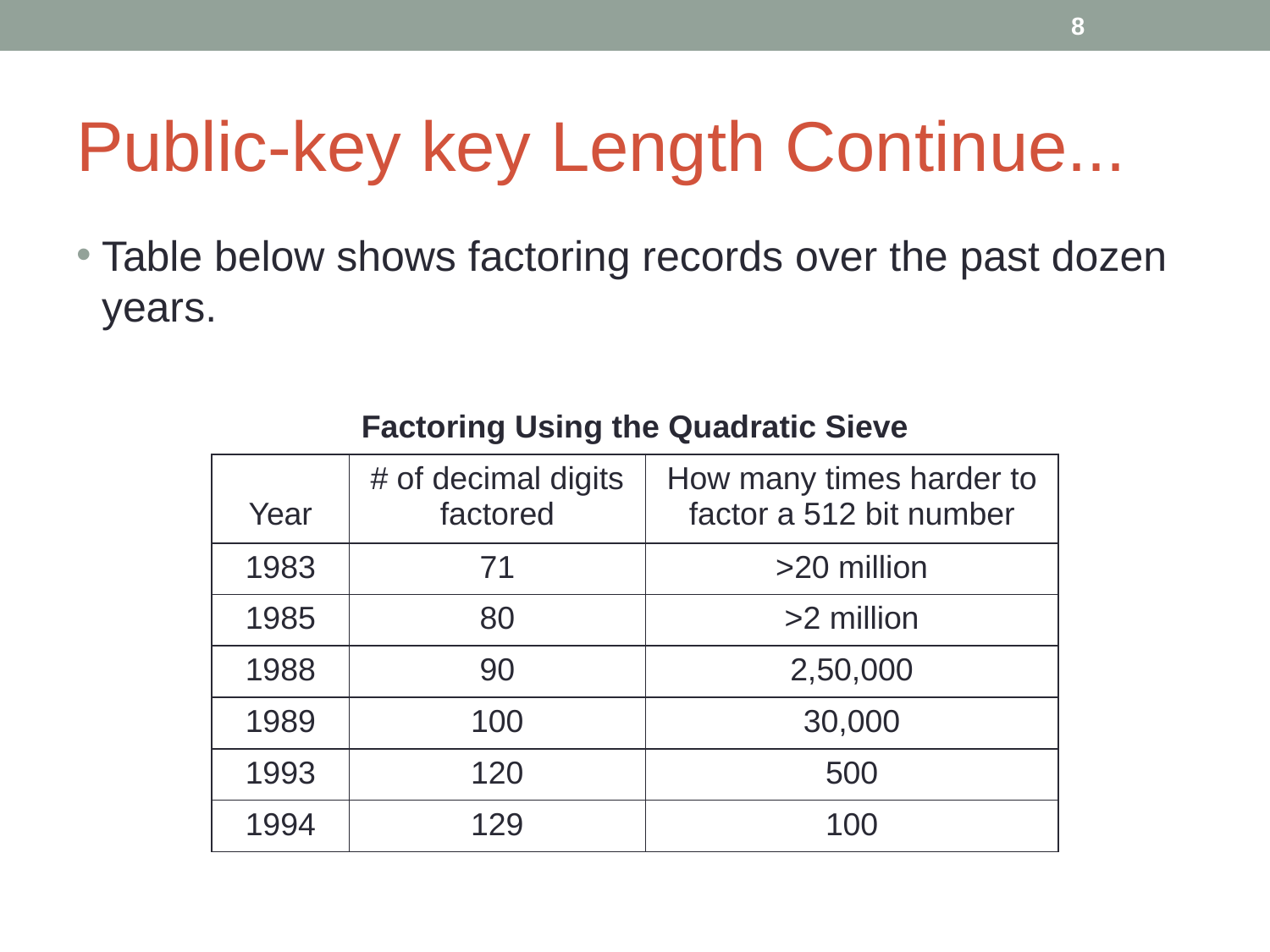

8
# Public-key key Length Continue...
Table below shows factoring records over the past dozen years.

| Factoring Using the Quadratic Sieve |  |  |
| --- | --- | --- |
| Year | # of decimal digits factored | How many times harder to factor a 512 bit number |
| 1983 | 71 | >20 million |
| 1985 | 80 | >2 million |
| 1988 | 90 | 2,50,000 |
| 1989 | 100 | 30,000 |
| 1993 | 120 | 500 |
| 1994 | 129 | 100 |